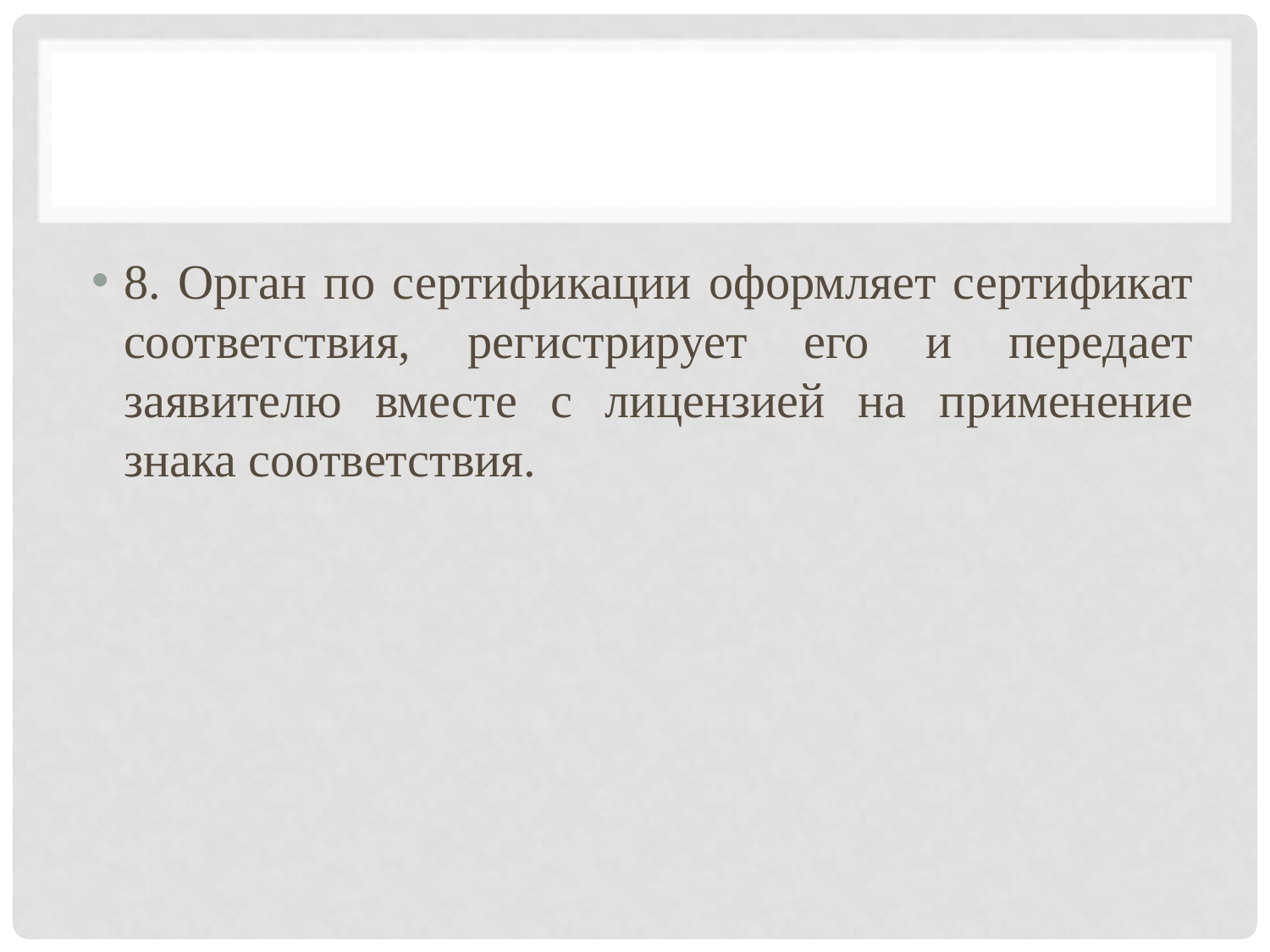

#
8. Орган по сертификации оформляет сертификат соответствия, регистрирует его и передает заявителю вместе с лицензией на применение знака соответствия.